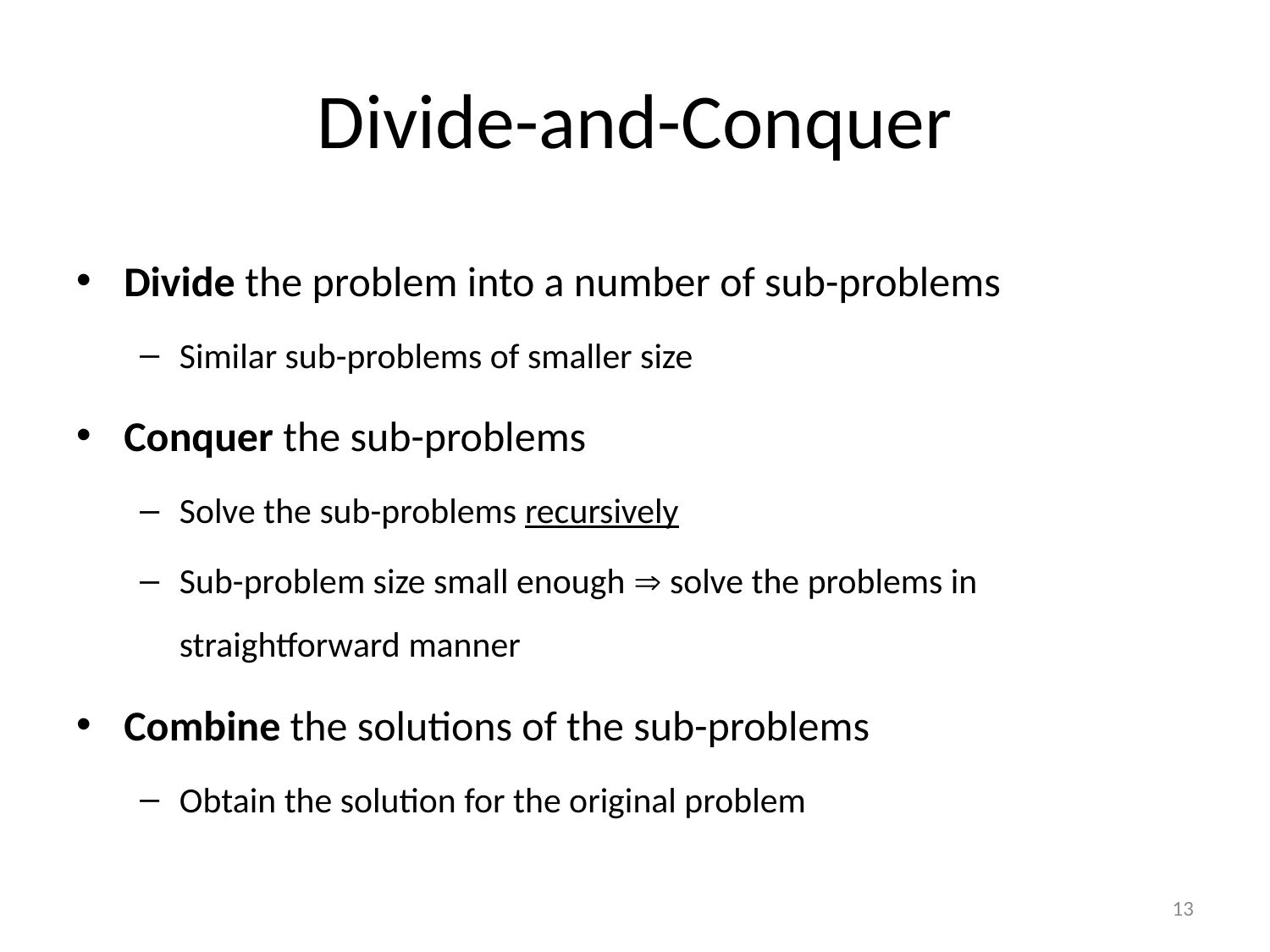

# Divide-and-Conquer
Divide the problem into a number of sub-problems
Similar sub-problems of smaller size
Conquer the sub-problems
Solve the sub-problems recursively
Sub-problem size small enough ⇒ solve the problems in straightforward manner
Combine the solutions of the sub-problems
Obtain the solution for the original problem
13